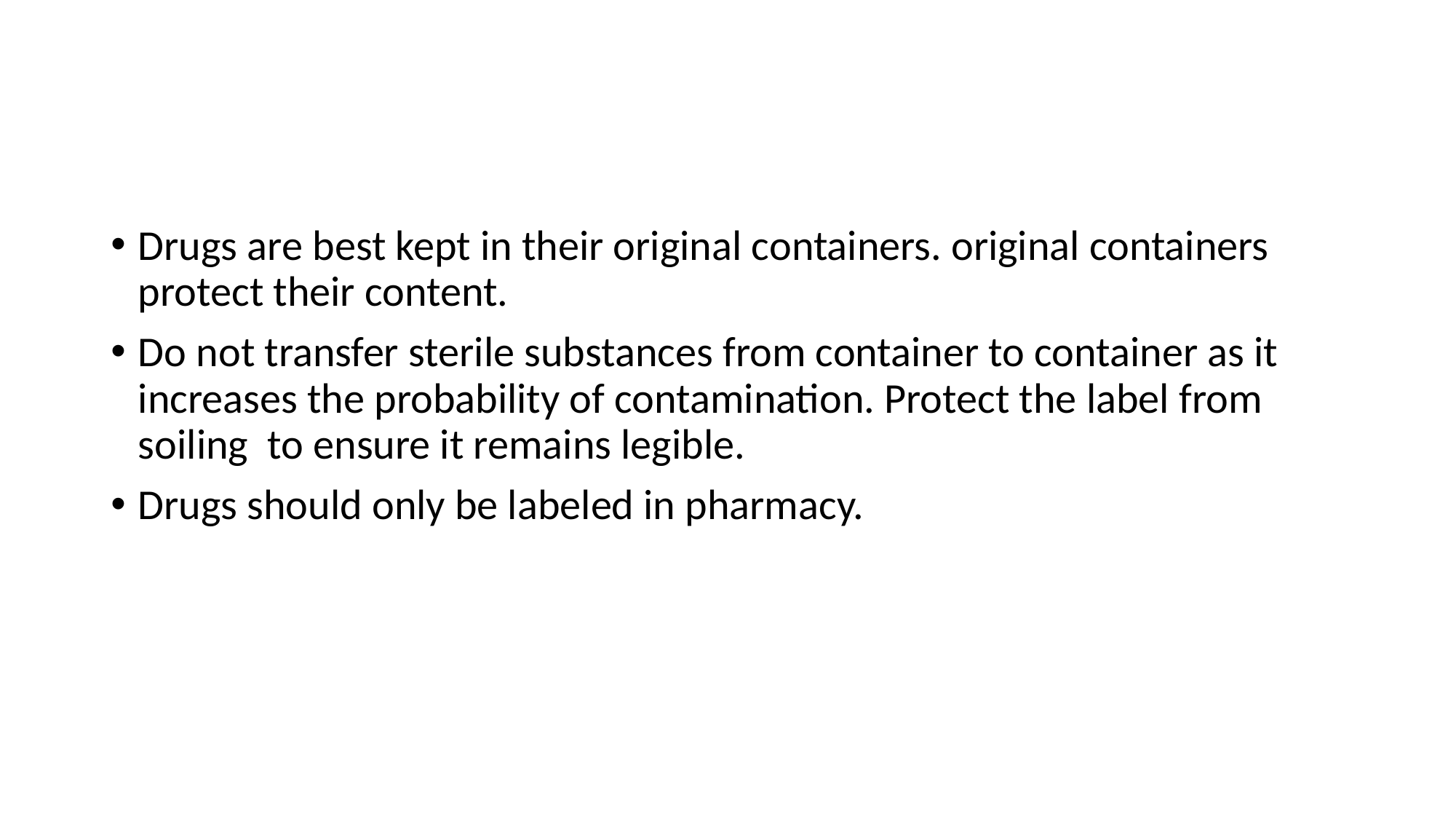

Drugs are best kept in their original containers. original containers protect their content.
Do not transfer sterile substances from container to container as it increases the probability of contamination. Protect the label from soiling  to ensure it remains legible.
Drugs should only be labeled in pharmacy.